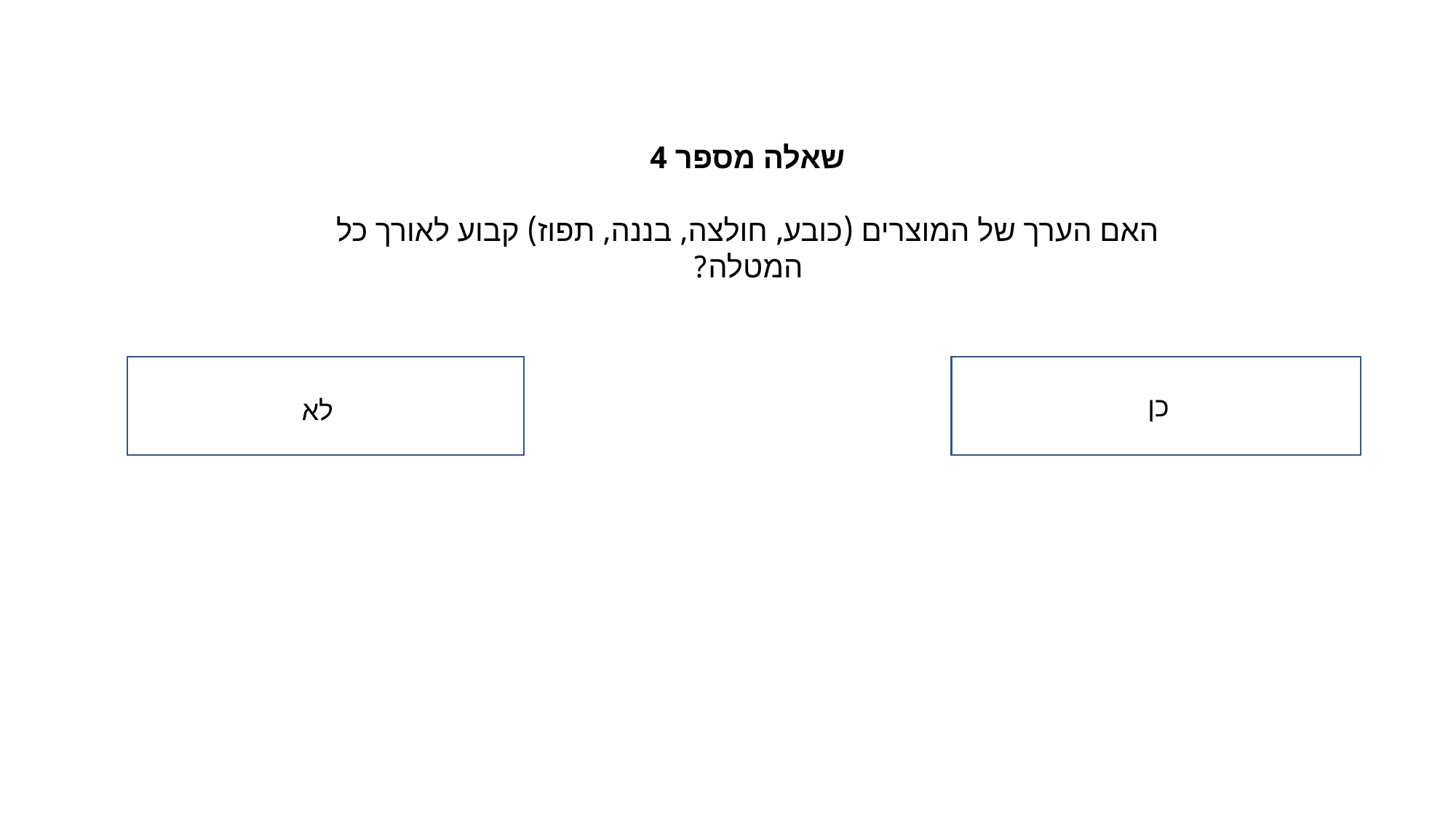

שאלה מספר 4

האם הערך של המוצרים (כובע, חולצה, בננה, תפוז) קבוע לאורך כל המטלה?

כן
לא